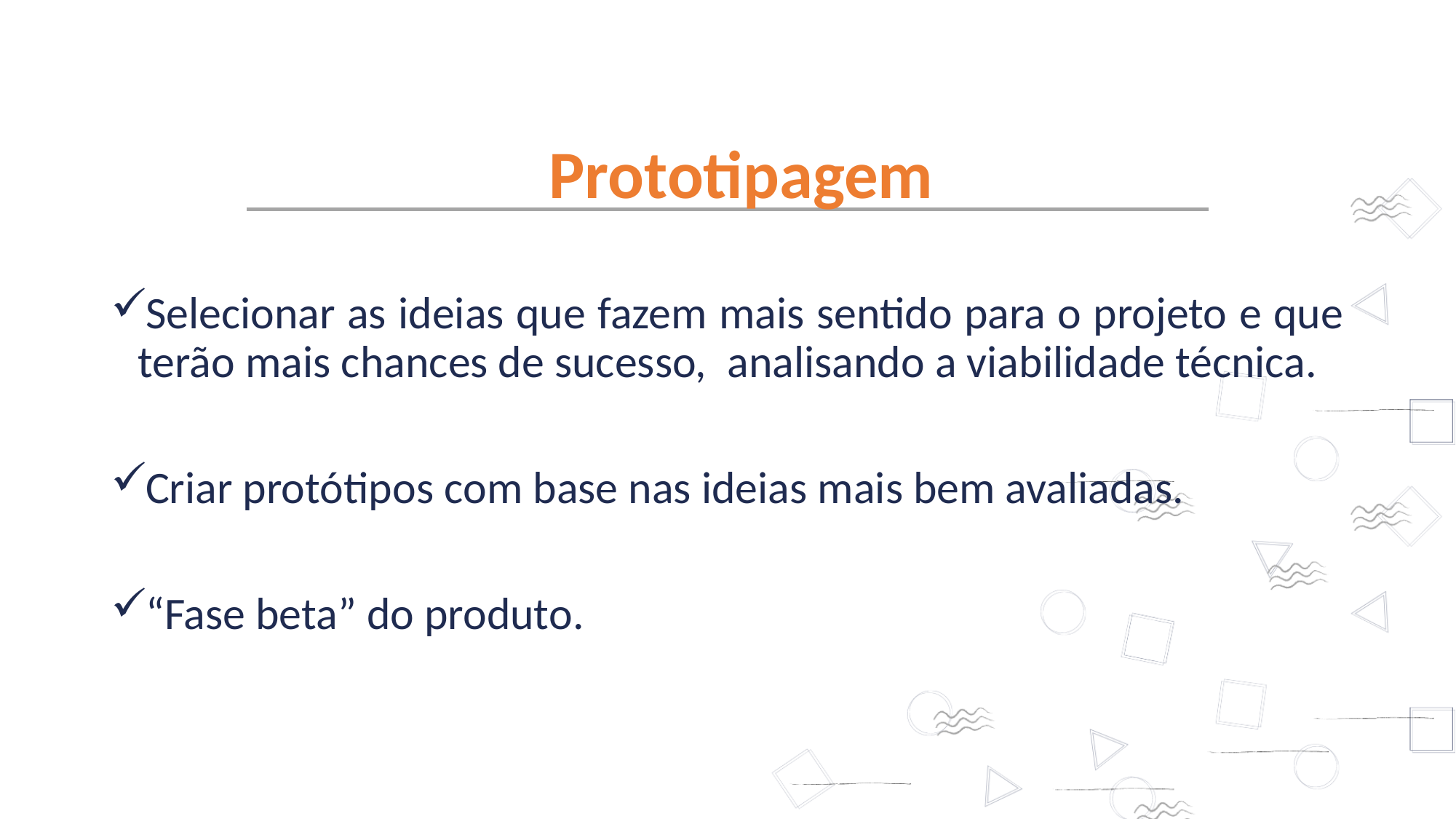

Prototipagem

Selecionar as ideias que fazem mais sentido para o projeto e que terão mais chances de sucesso,  analisando a viabilidade técnica.

Criar protótipos com base nas ideias mais bem avaliadas.

“Fase beta” do produto.